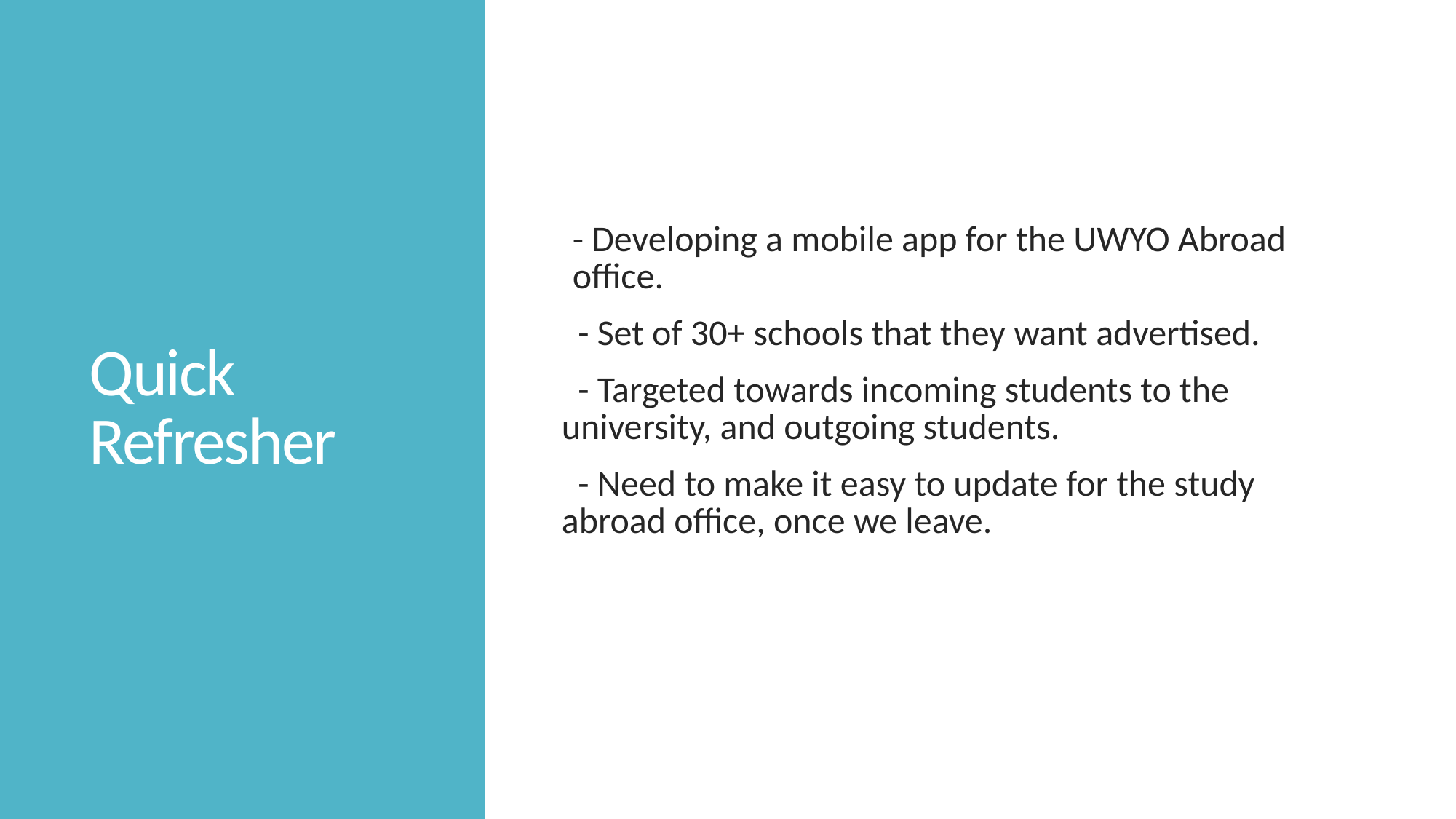

# Quick Refresher
- Developing a mobile app for the UWYO Abroad office.
  - Set of 30+ schools that they want advertised.
  - Targeted towards incoming students to the university, and outgoing students.
  - Need to make it easy to update for the study abroad office, once we leave.